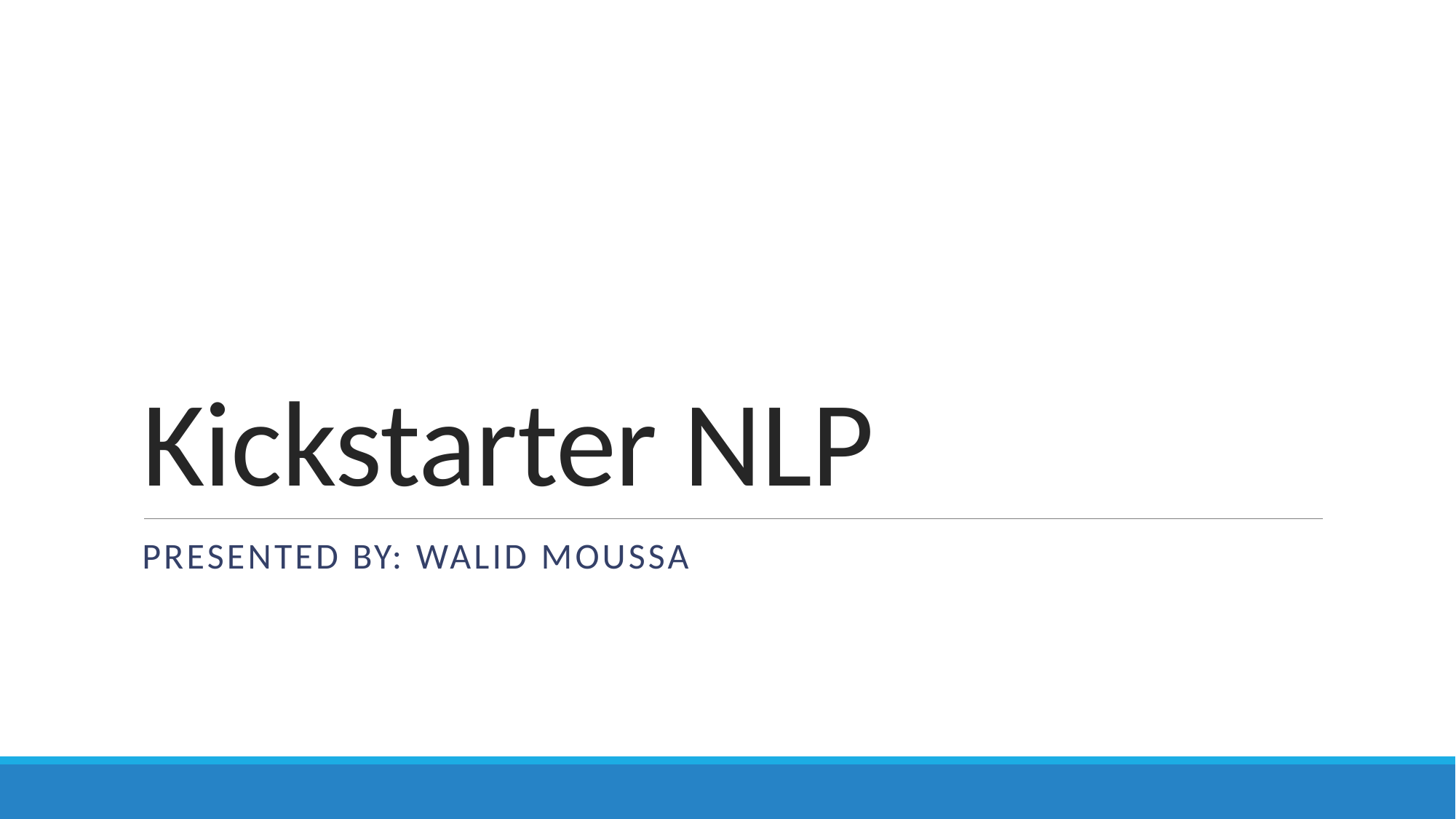

# Kickstarter NLP
Presented by: walid Moussa